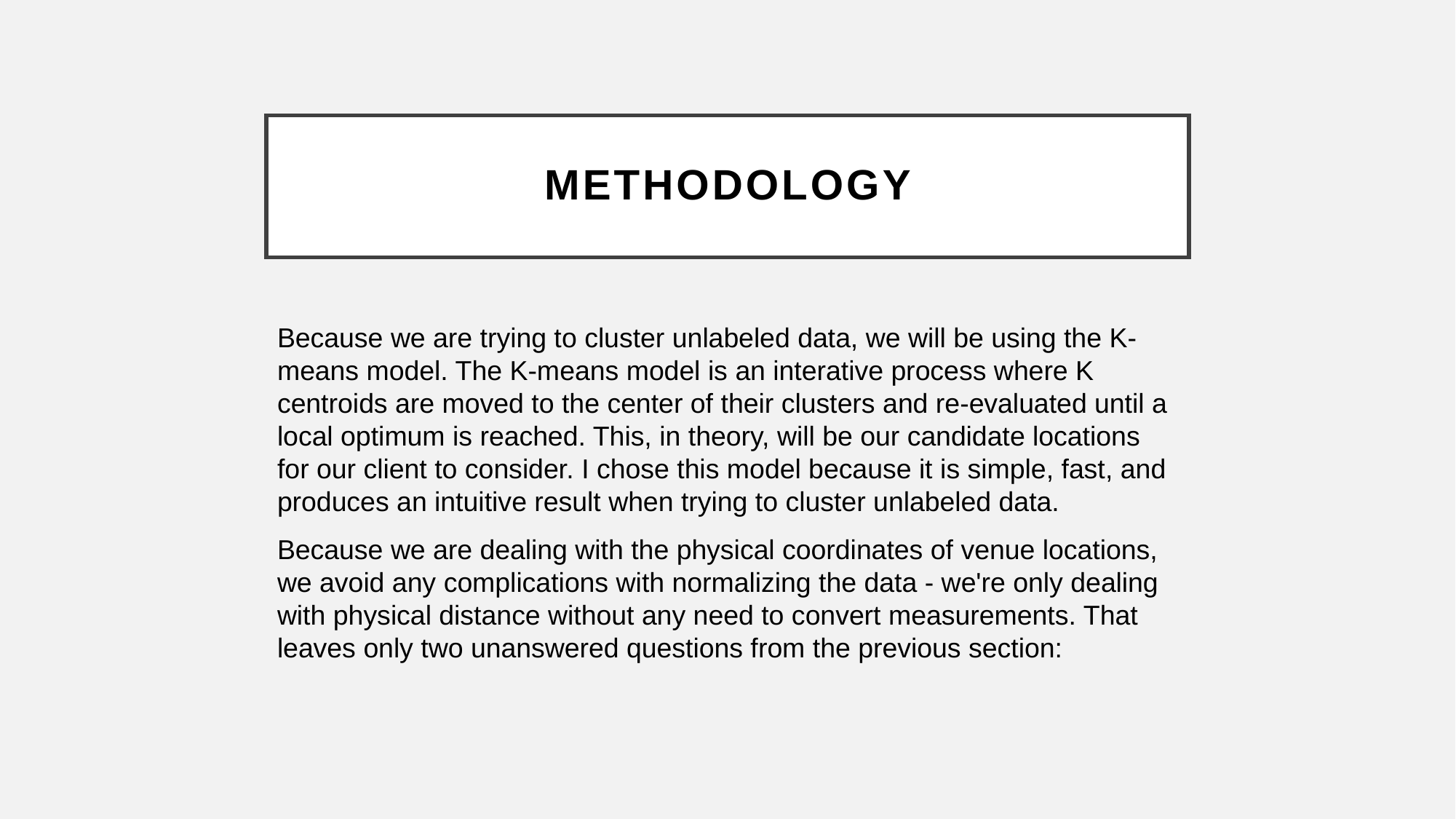

# Methodology
Because we are trying to cluster unlabeled data, we will be using the K-means model. The K-means model is an interative process where K centroids are moved to the center of their clusters and re-evaluated until a local optimum is reached. This, in theory, will be our candidate locations for our client to consider. I chose this model because it is simple, fast, and produces an intuitive result when trying to cluster unlabeled data.
Because we are dealing with the physical coordinates of venue locations, we avoid any complications with normalizing the data - we're only dealing with physical distance without any need to convert measurements. That leaves only two unanswered questions from the previous section: